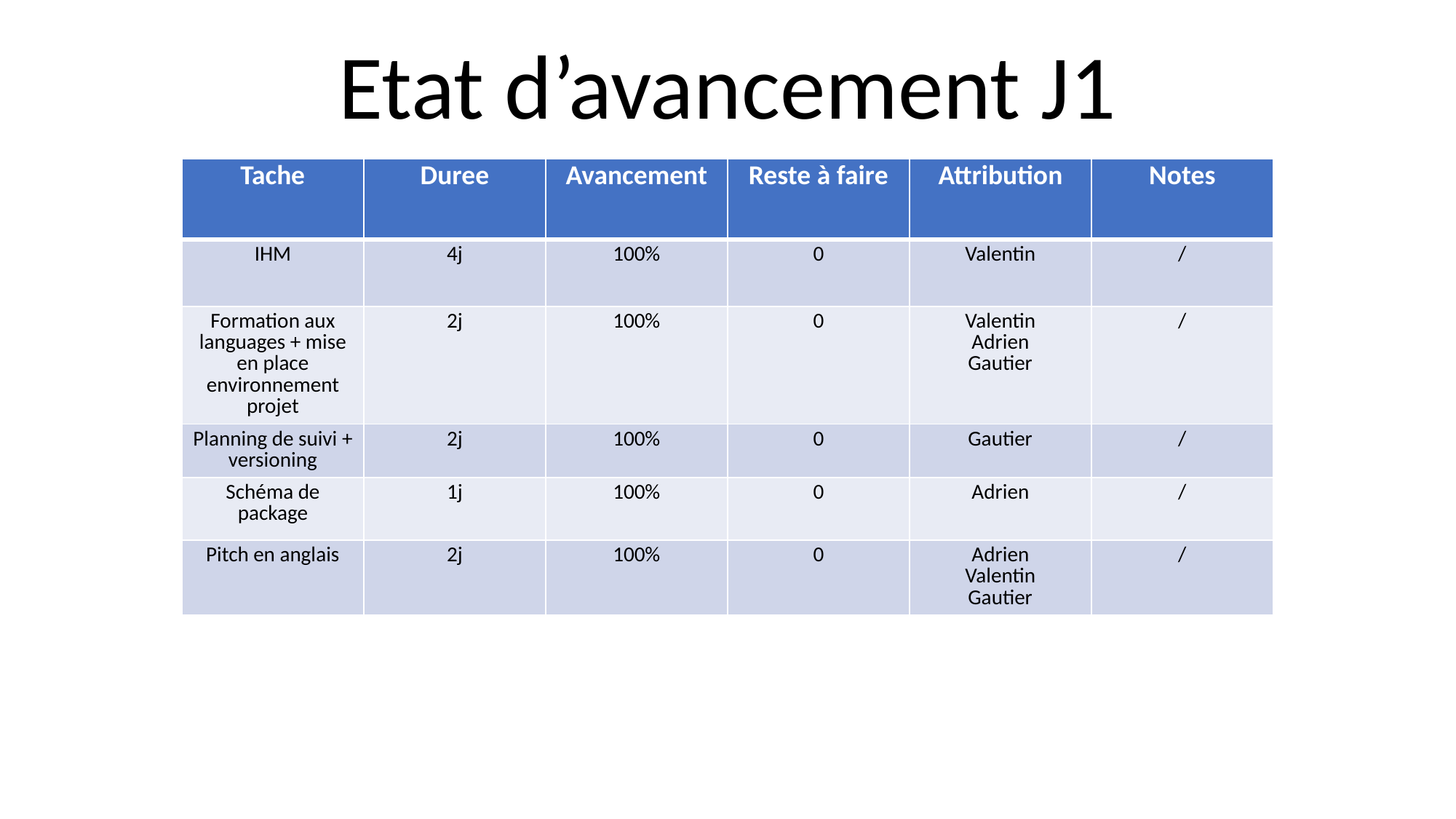

# Etat d’avancement J1
| Tache | Duree | Avancement | Reste à faire | Attribution | Notes |
| --- | --- | --- | --- | --- | --- |
| IHM | 4j | 100% | 0 | Valentin | / |
| Formation aux languages + mise en place environnement projet | 2j | 100% | 0 | Valentin Adrien Gautier | / |
| Planning de suivi + versioning | 2j | 100% | 0 | Gautier | / |
| Schéma de package | 1j | 100% | 0 | Adrien | / |
| Pitch en anglais | 2j | 100% | 0 | Adrien Valentin Gautier | / |